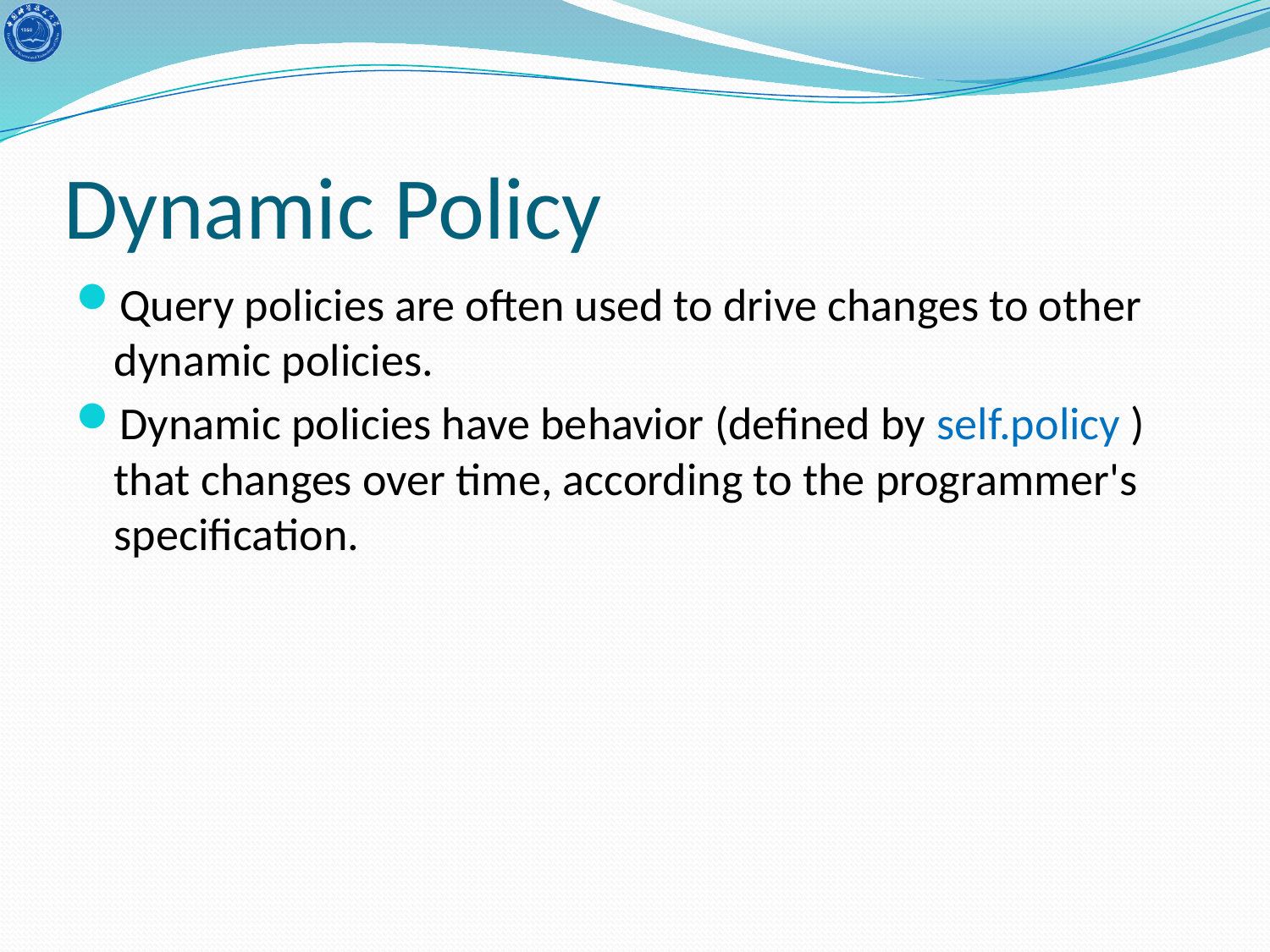

# Dynamic Policy
Query policies are often used to drive changes to other dynamic policies.
Dynamic policies have behavior (defined by self.policy ) that changes over time, according to the programmer's specification.